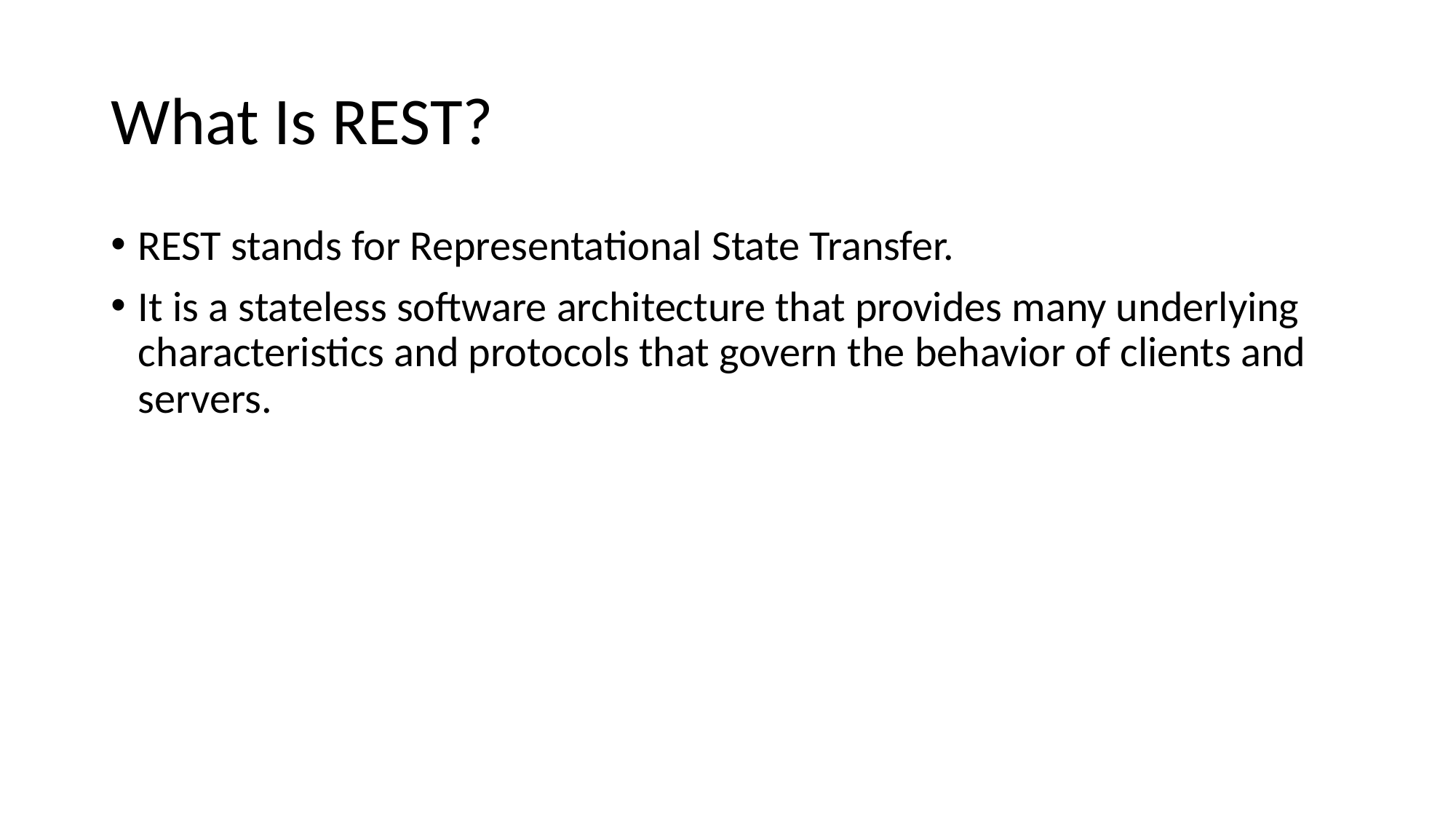

# What Is REST?
REST stands for Representational State Transfer.
It is a stateless software architecture that provides many underlying characteristics and protocols that govern the behavior of clients and servers.